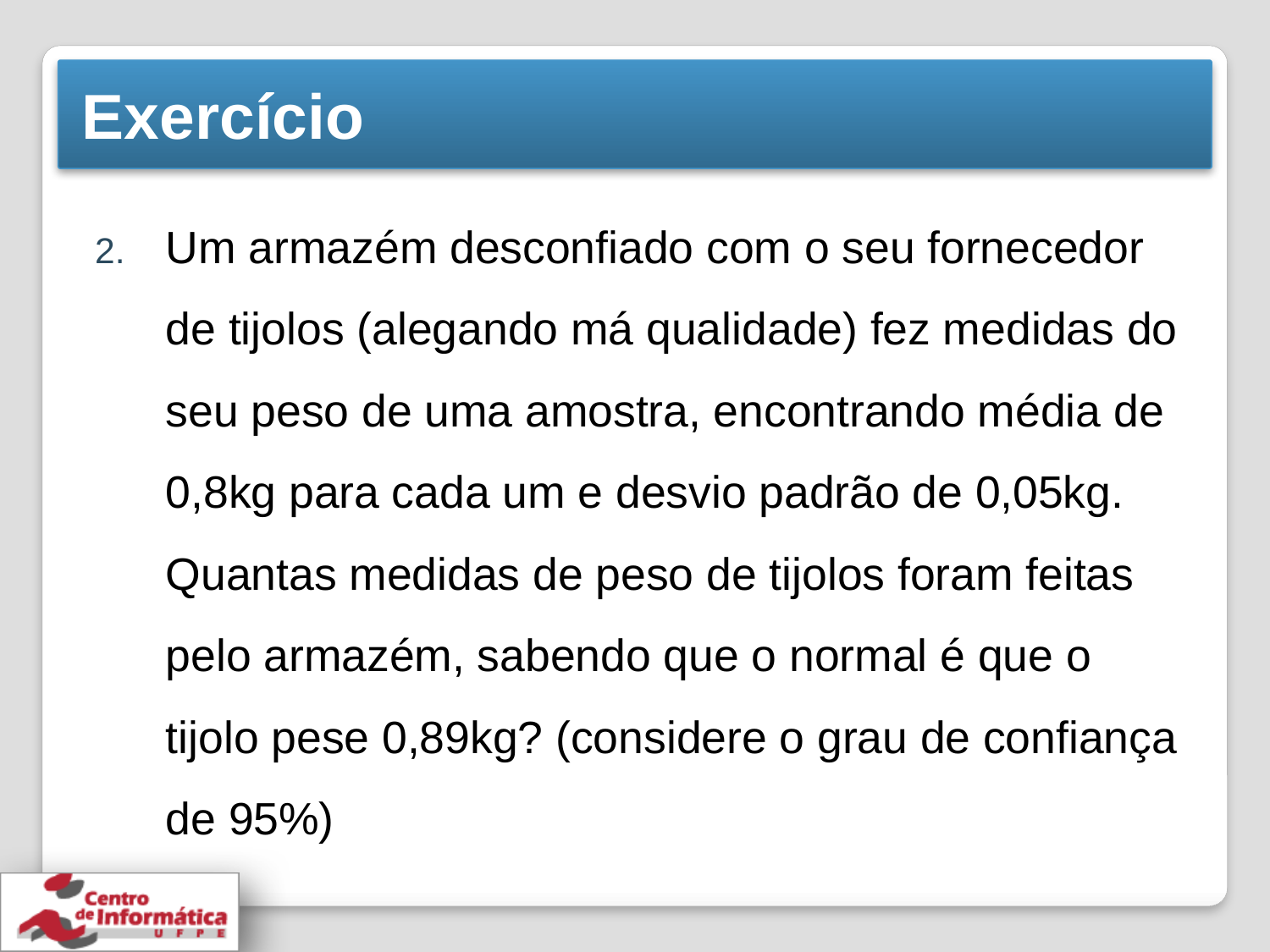

# Exercício
Um armazém desconfiado com o seu fornecedor de tijolos (alegando má qualidade) fez medidas do seu peso de uma amostra, encontrando média de 0,8kg para cada um e desvio padrão de 0,05kg. Quantas medidas de peso de tijolos foram feitas pelo armazém, sabendo que o normal é que o tijolo pese 0,89kg? (considere o grau de confiança de 95%)